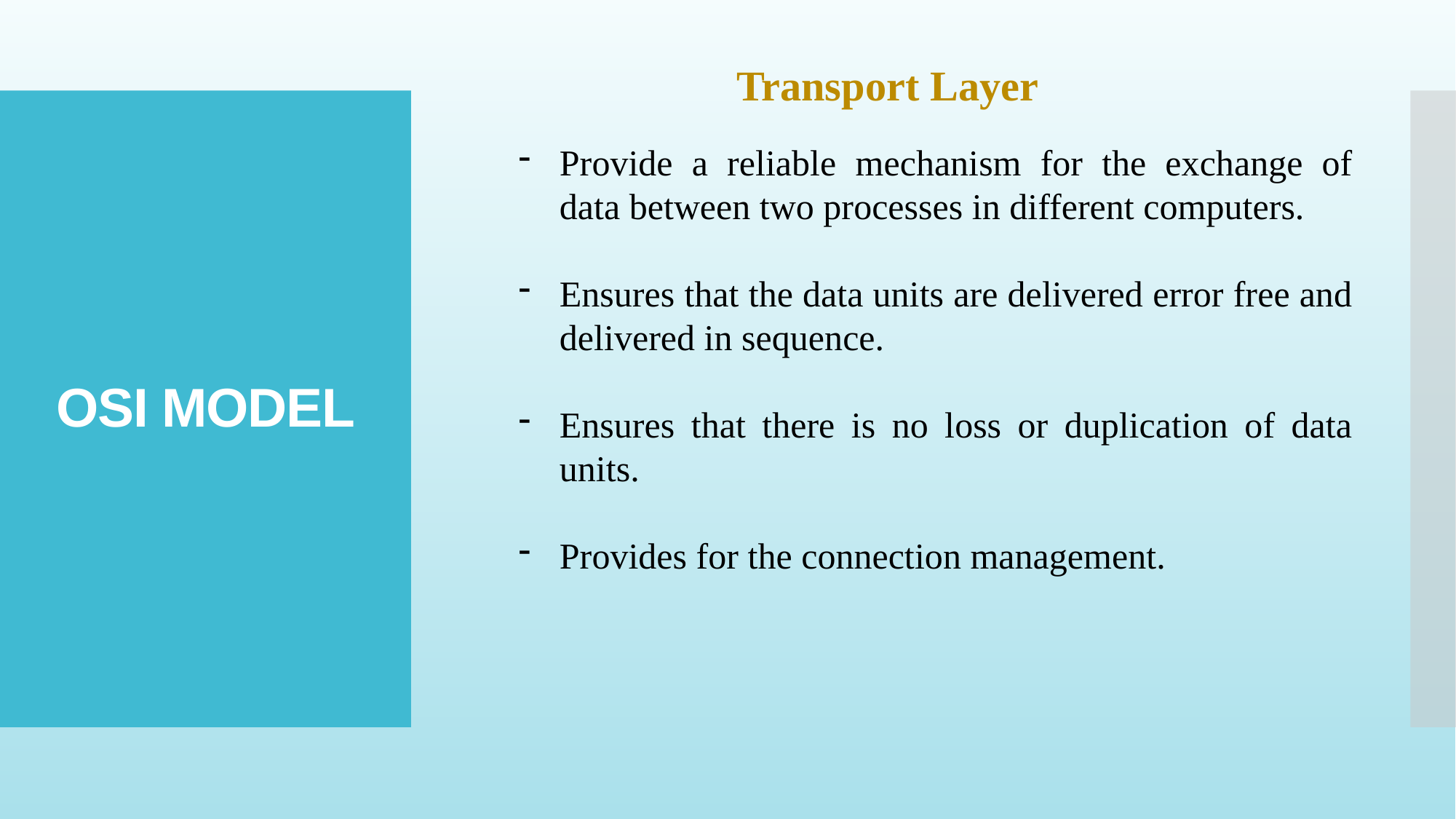

Transport Layer
# OSI MODEL
Provide a reliable mechanism for the exchange of data between two processes in different computers.

Ensures that the data units are delivered error free and delivered in sequence.

Ensures that there is no loss or duplication of data units.

Provides for the connection management.